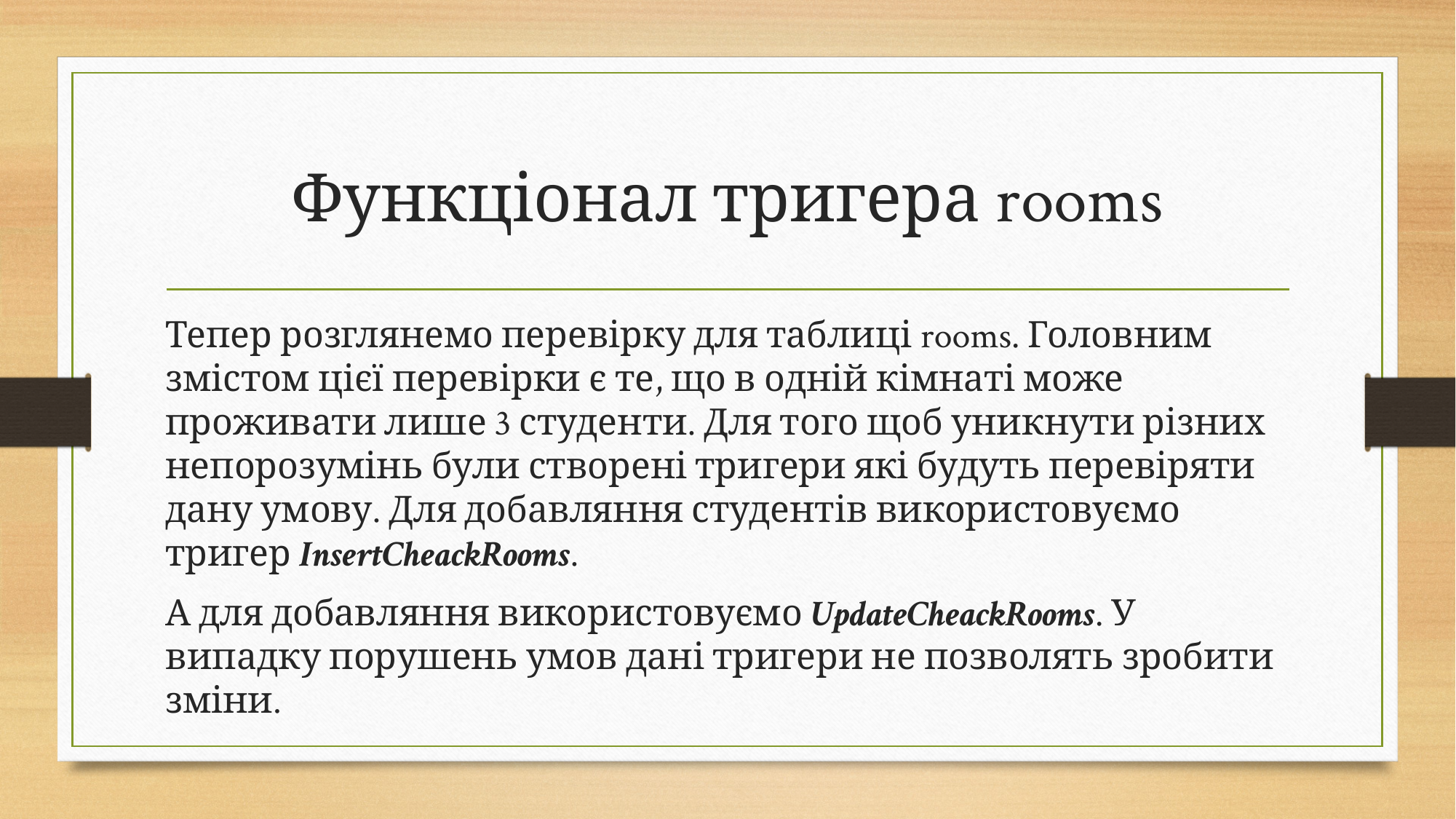

# Функціонал тригера rooms
Тепер розглянемо перевірку для таблиці rooms. Головним змістом цієї перевірки є те, що в одній кімнаті може проживати лише 3 студенти. Для того щоб уникнути різних непорозумінь були створені тригери які будуть перевіряти дану умову. Для добавляння студентів використовуємо тригер InsertCheackRooms.
А для добавляння використовуємо UpdateCheackRooms. У випадку порушень умов дані тригери не позволять зробити зміни.